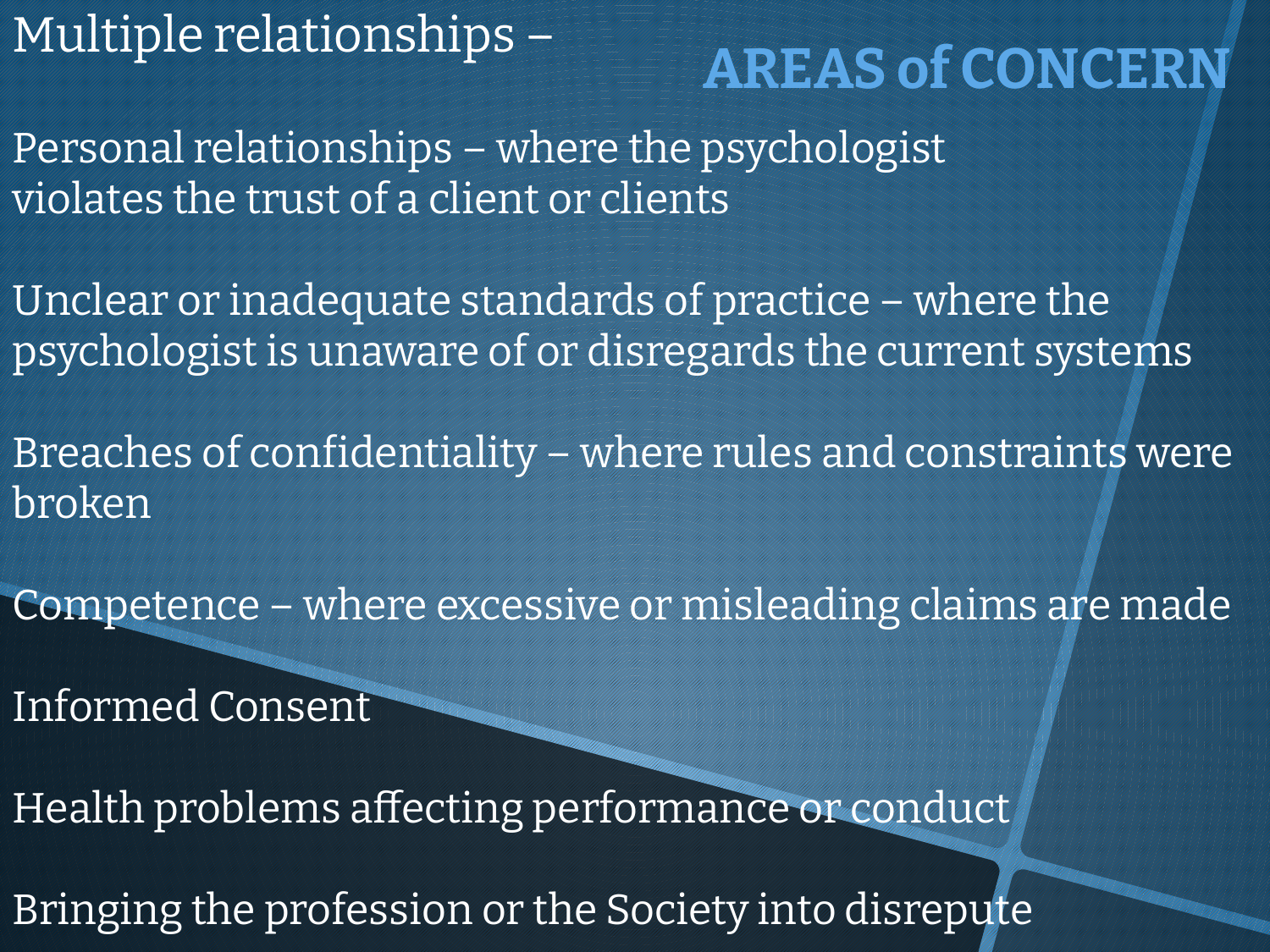

The areas of concern include:

Multiple relationships –

Personal relationships – where the psychologist
violates the trust of a client or clients

Unclear or inadequate standards of practice – where the psychologist is unaware of or disregards the current systems

Breaches of confidentiality – where rules and constraints were broken

Competence – where excessive or misleading claims are made

Informed Consent

Health problems affecting performance or conduct

Bringing the profession or the Society into disrepute
AREAS of CONCERN